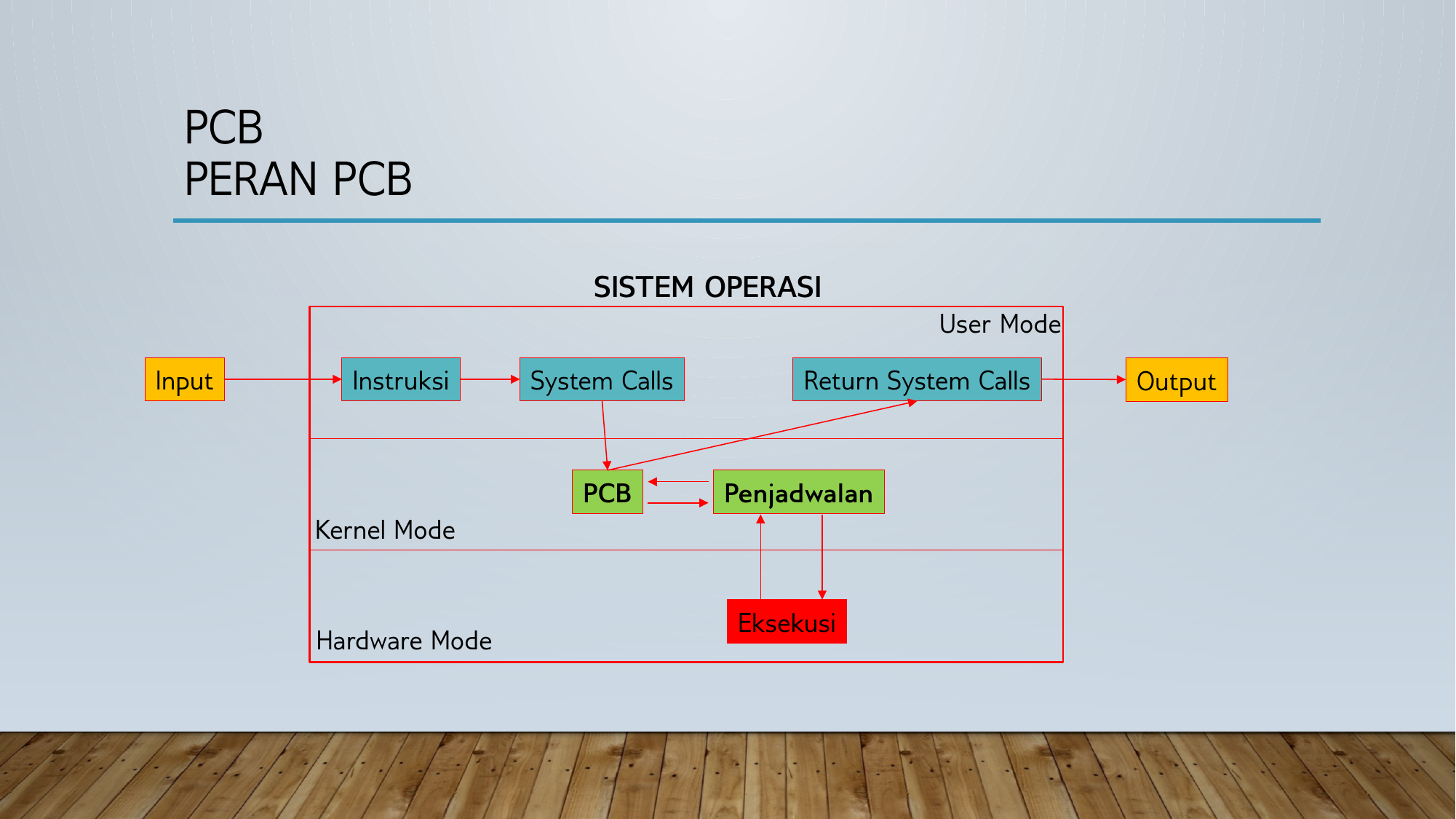

# PCB Peran PCB
SISTEM OPERASI
User Mode

Input
Instruksi
System Calls
Return System Calls
Output
PCB
Penjadwalan
Kernel Mode
Eksekusi
Hardware Mode